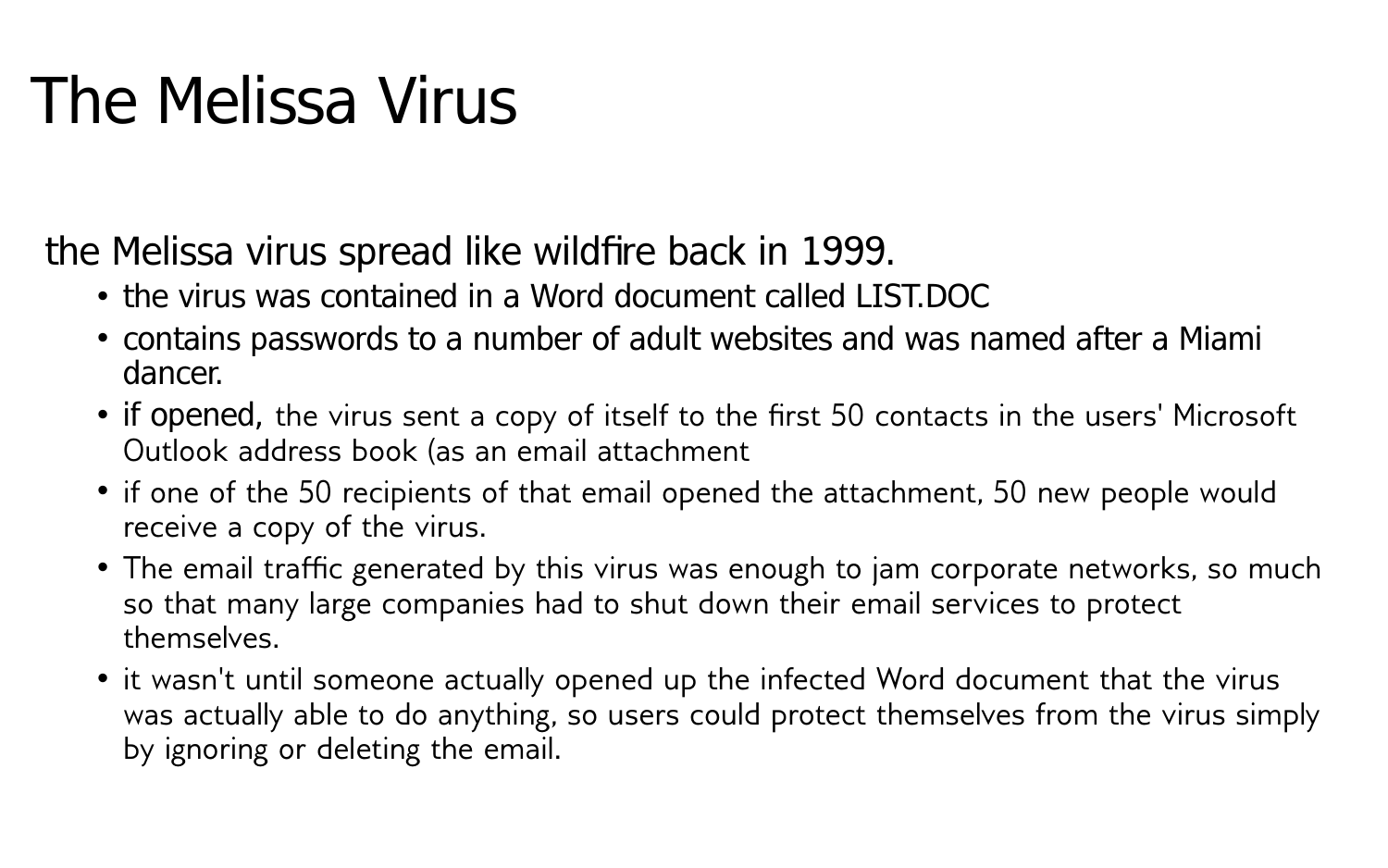

# The Melissa Virus

the Melissa virus spread like wildfire back in 1999.
the virus was contained in a Word document called LIST.DOC
contains passwords to a number of adult websites and was named after a Miami dancer.
if opened, the virus sent a copy of itself to the first 50 contacts in the users' Microsoft Outlook address book (as an email attachment
if one of the 50 recipients of that email opened the attachment, 50 new people would receive a copy of the virus.
The email traffic generated by this virus was enough to jam corporate networks, so much so that many large companies had to shut down their email services to protect themselves.
it wasn't until someone actually opened up the infected Word document that the virus was actually able to do anything, so users could protect themselves from the virus simply by ignoring or deleting the email.